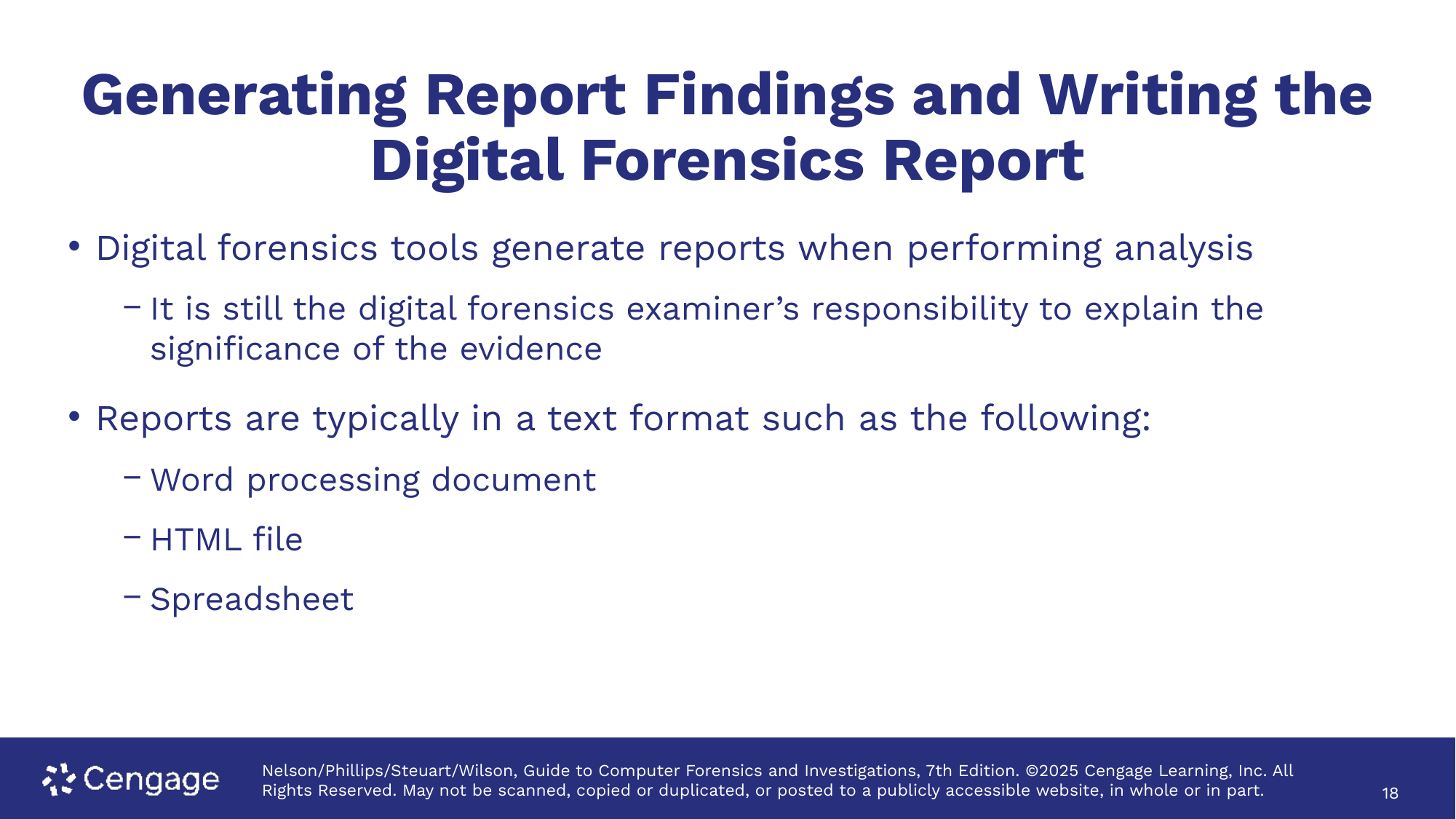

# Generating Report Findings and Writing the Digital Forensics Report
Digital forensics tools generate reports when performing analysis
It is still the digital forensics examiner’s responsibility to explain the significance of the evidence
Reports are typically in a text format such as the following:
Word processing document
HTML file
Spreadsheet